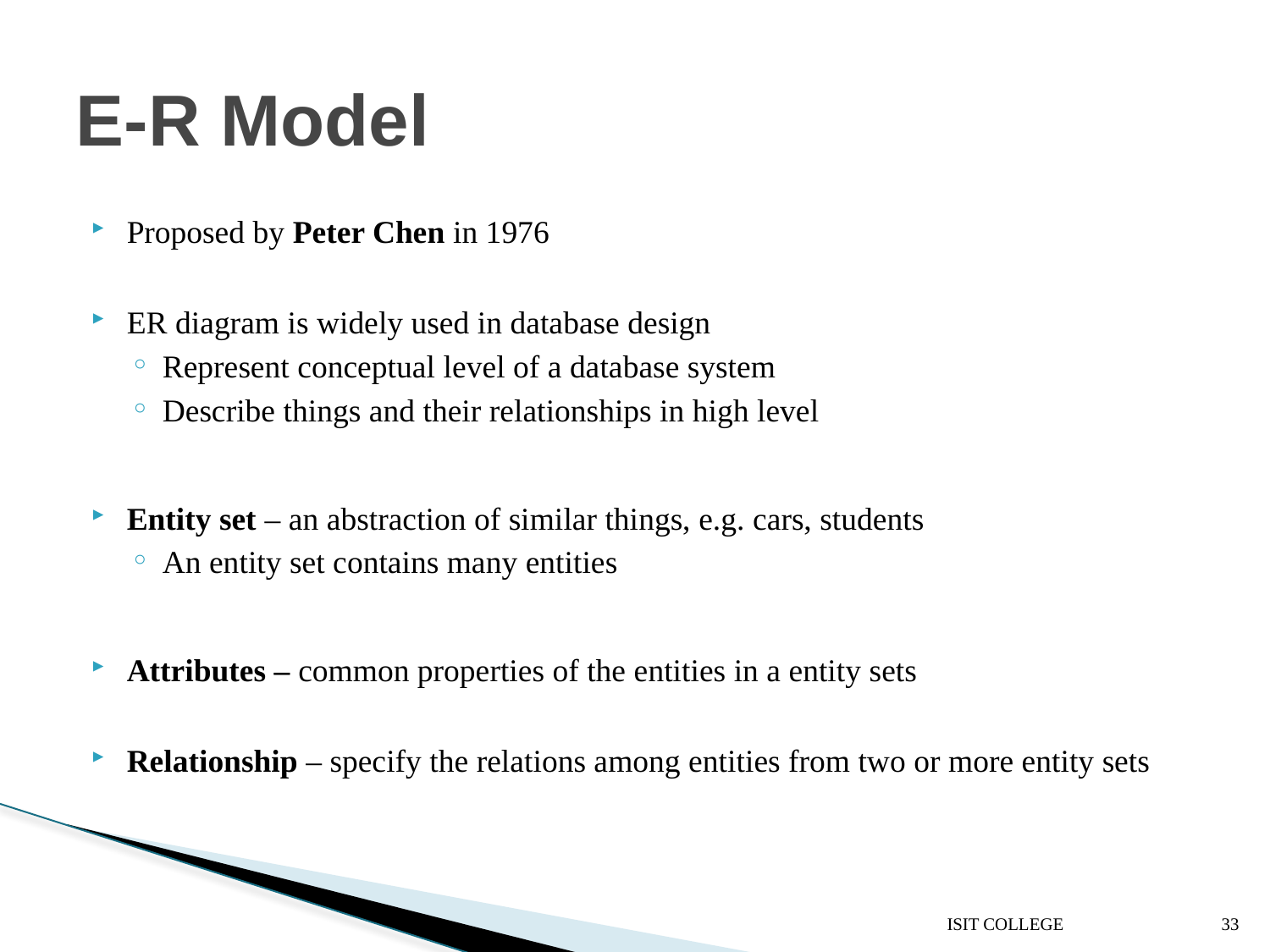

# E-R Model
Proposed by Peter Chen in 1976

ER diagram is widely used in database design
Represent conceptual level of a database system
Describe things and their relationships in high level

Entity set – an abstraction of similar things, e.g. cars, students
An entity set contains many entities

Attributes – common properties of the entities in a entity sets

Relationship – specify the relations among entities from two or more entity sets

ISIT COLLEGE
33